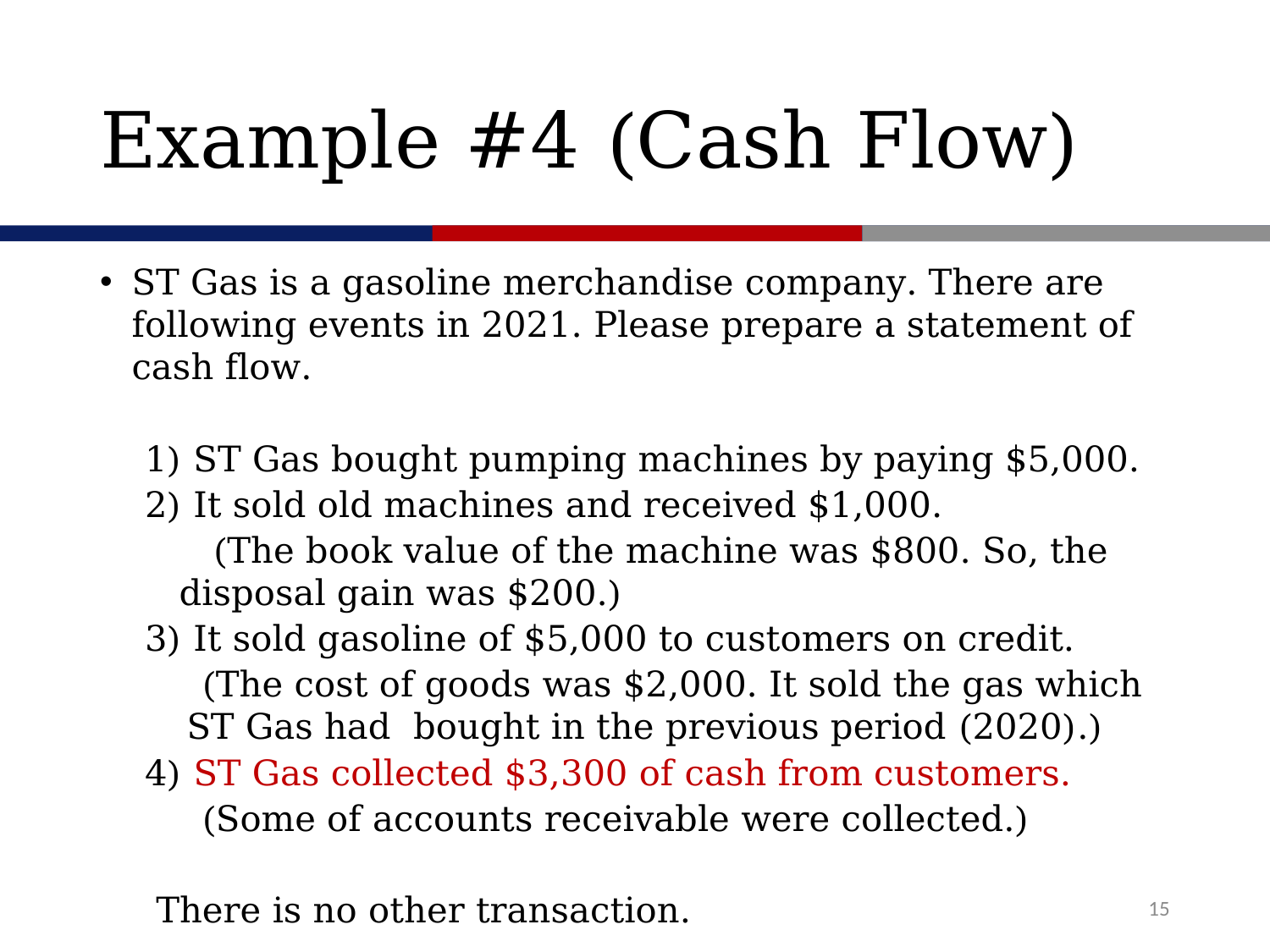

# Example #4 (Cash Flow)
ST Gas is a gasoline merchandise company. There are following events in 2021. Please prepare a statement of cash flow.

    1) ST Gas bought pumping machines by paying $5,000.
    2) It sold old machines and received $1,000.
          (The book value of the machine was $800. So, the disposal gain was $200.)
    3) It sold gasoline of $5,000 to customers on credit.
         (The cost of goods was $2,000. It sold the gas which ST Gas had  bought in the previous period (2020).)
    4) ST Gas collected $3,300 of cash from customers.
         (Some of accounts receivable were collected.)

     There is no other transaction.
15